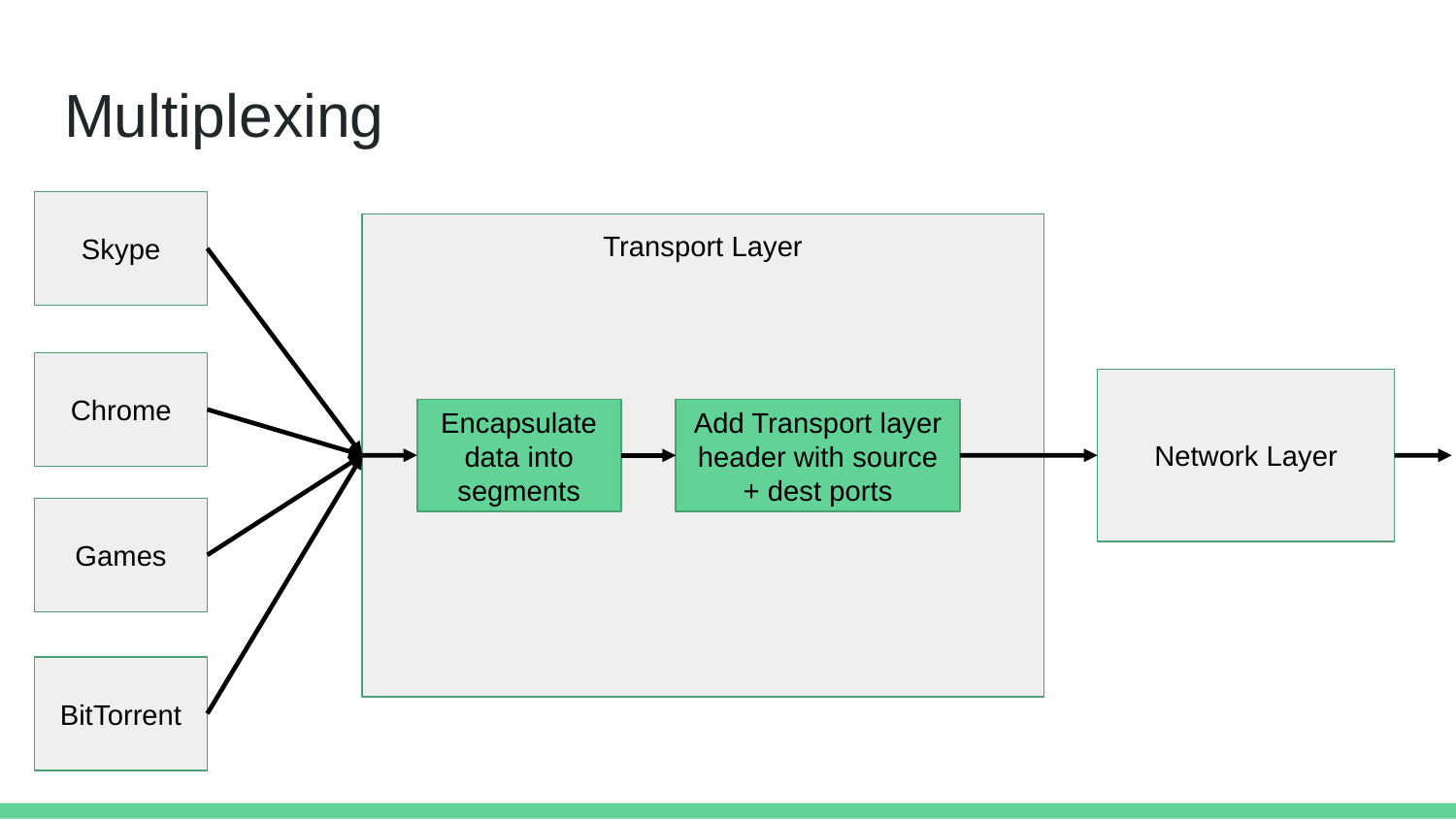

# Multiplexing

Skype
Transport Layer
Chrome
Network Layer
Encapsulate data into segments
Add Transport layer header with source + dest ports
Games
BitTorrent